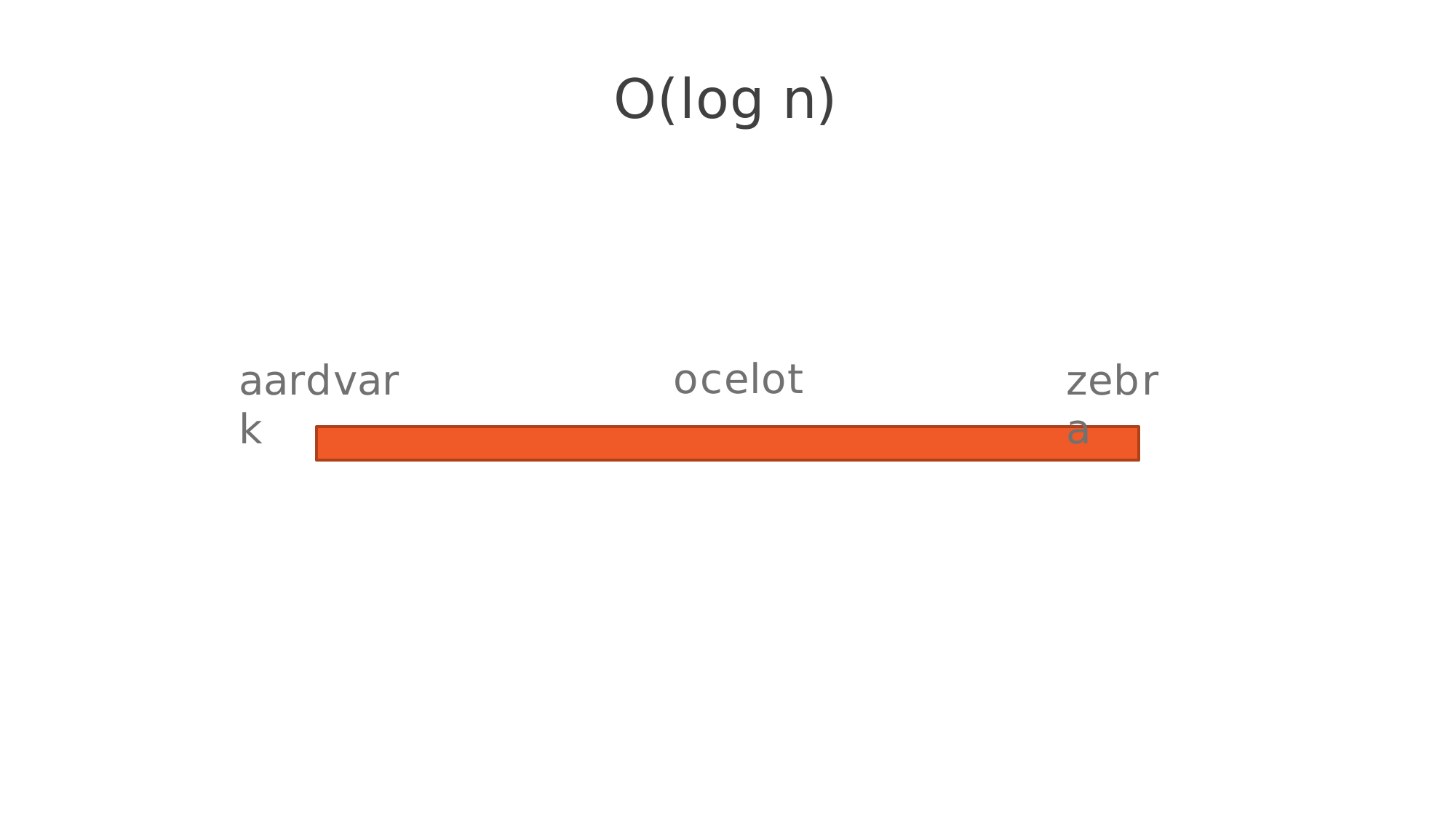

# O(log n)
ocelot
aardvark
zebra

25